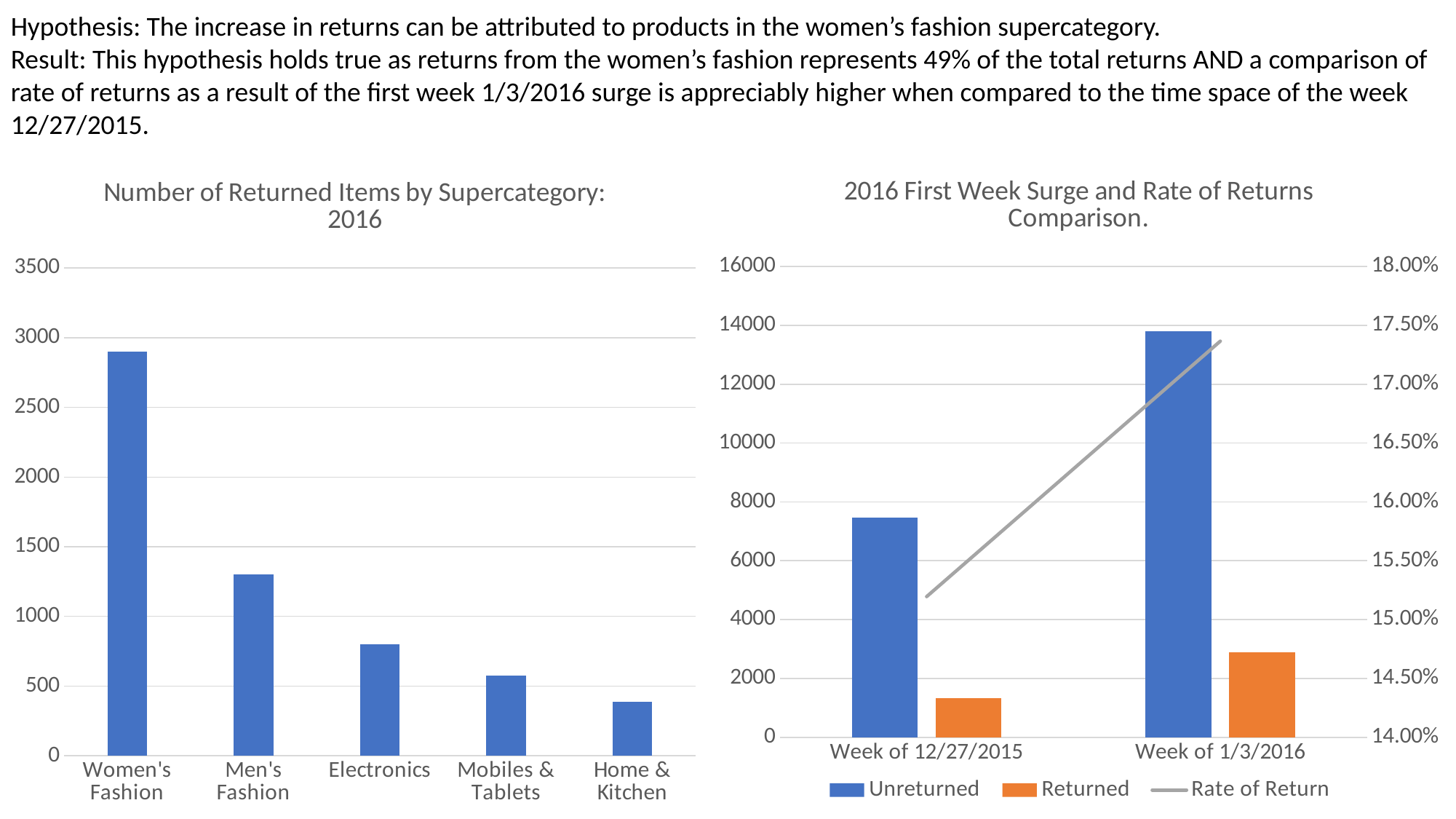

Hypothesis: The increase in returns can be attributed to products in the women’s fashion supercategory.
Result: This hypothesis holds true as returns from the women’s fashion represents 49% of the total returns AND a comparison of rate of returns as a result of the first week 1/3/2016 surge is appreciably higher when compared to the time space of the week 12/27/2015.

### Chart: 2016 First Week Surge and Rate of Returns Comparison.

| Category | Unreturned | Returned | Rate of Return |
|---|---|---|---|
| Week of 12/27/2015 | 7462.0 | 1337.0 | 0.15194908512330946 |
| Week of 1/3/2016 | 13804.0 | 2901.0 | 0.1736605806644717 |

### Chart: Number of Returned Items by Supercategory: 2016

| Category |  |
|---|---|
| Women's Fashion | 2901.0 |
| Men's Fashion | 1301.0 |
| Electronics | 798.0 |
| Mobiles & Tablets | 575.0 |
| Home & Kitchen | 386.0 |